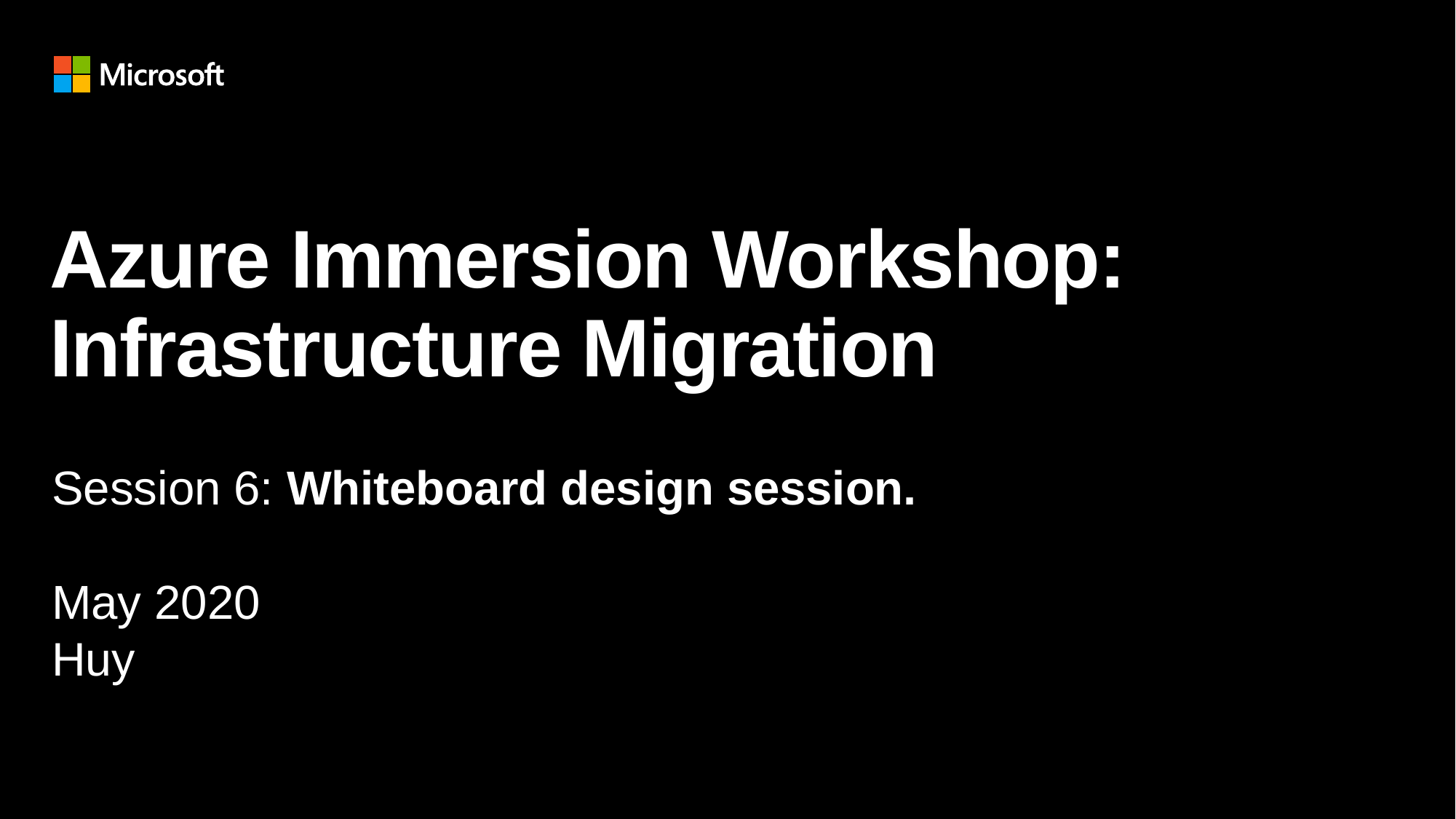

# Azure Immersion Workshop: Infrastructure Migration
Session 6: Whiteboard design session.

May 2020
Huy